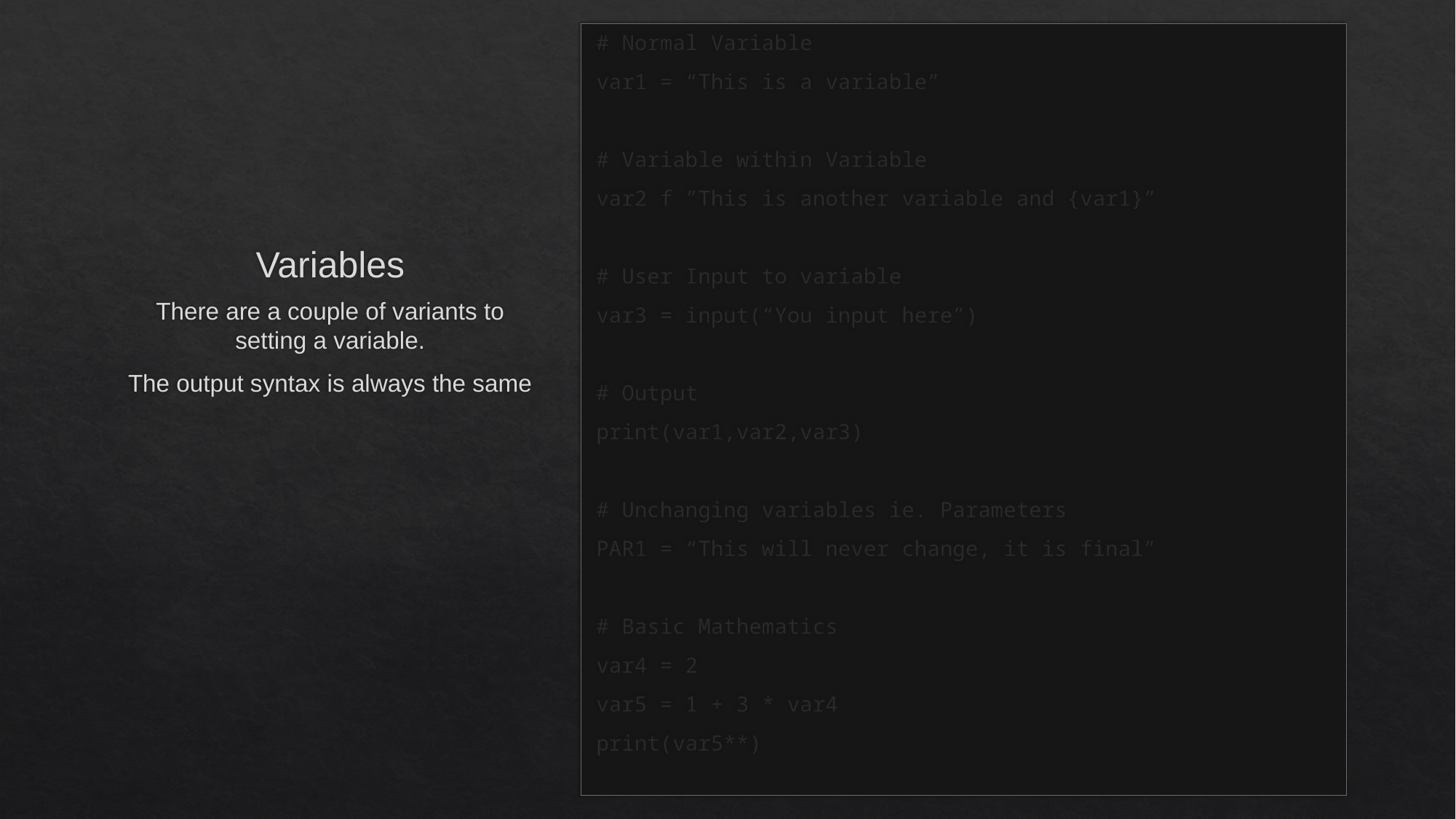

# Normal Variable
var1 = “This is a variable”

# Variable within Variable
var2 f ”This is another variable and {var1}”

# User Input to variable
var3 = input(“You input here”)

# Output
print(var1,var2,var3)

# Unchanging variables ie. Parameters
PAR1 = “This will never change, it is final”

# Basic Mathematics
var4 = 2
var5 = 1 + 3 * var4
print(var5**)
# Variables
There are a couple of variants to setting a variable.
The output syntax is always the same